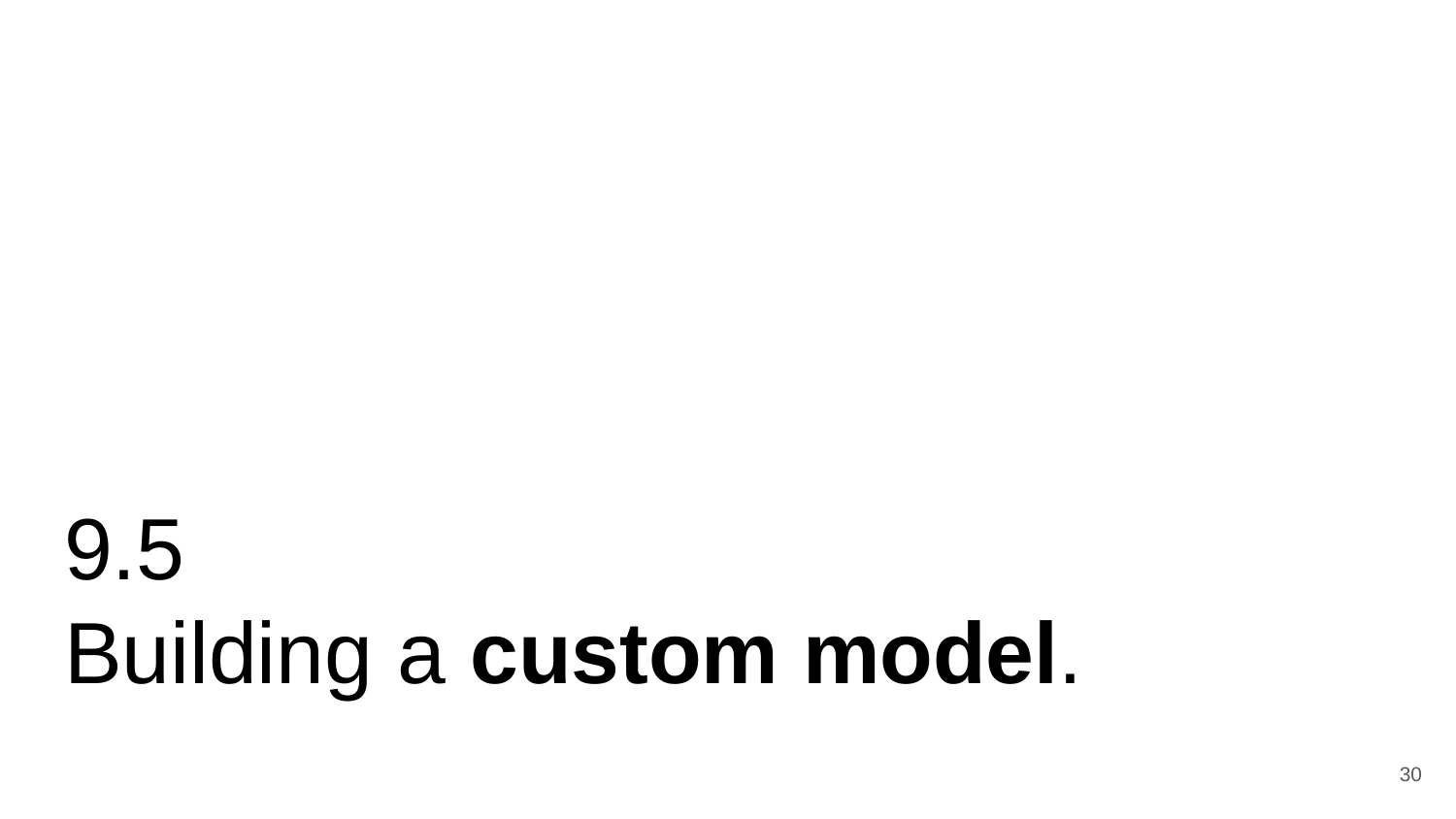

# 9.5
Building a custom model.
30